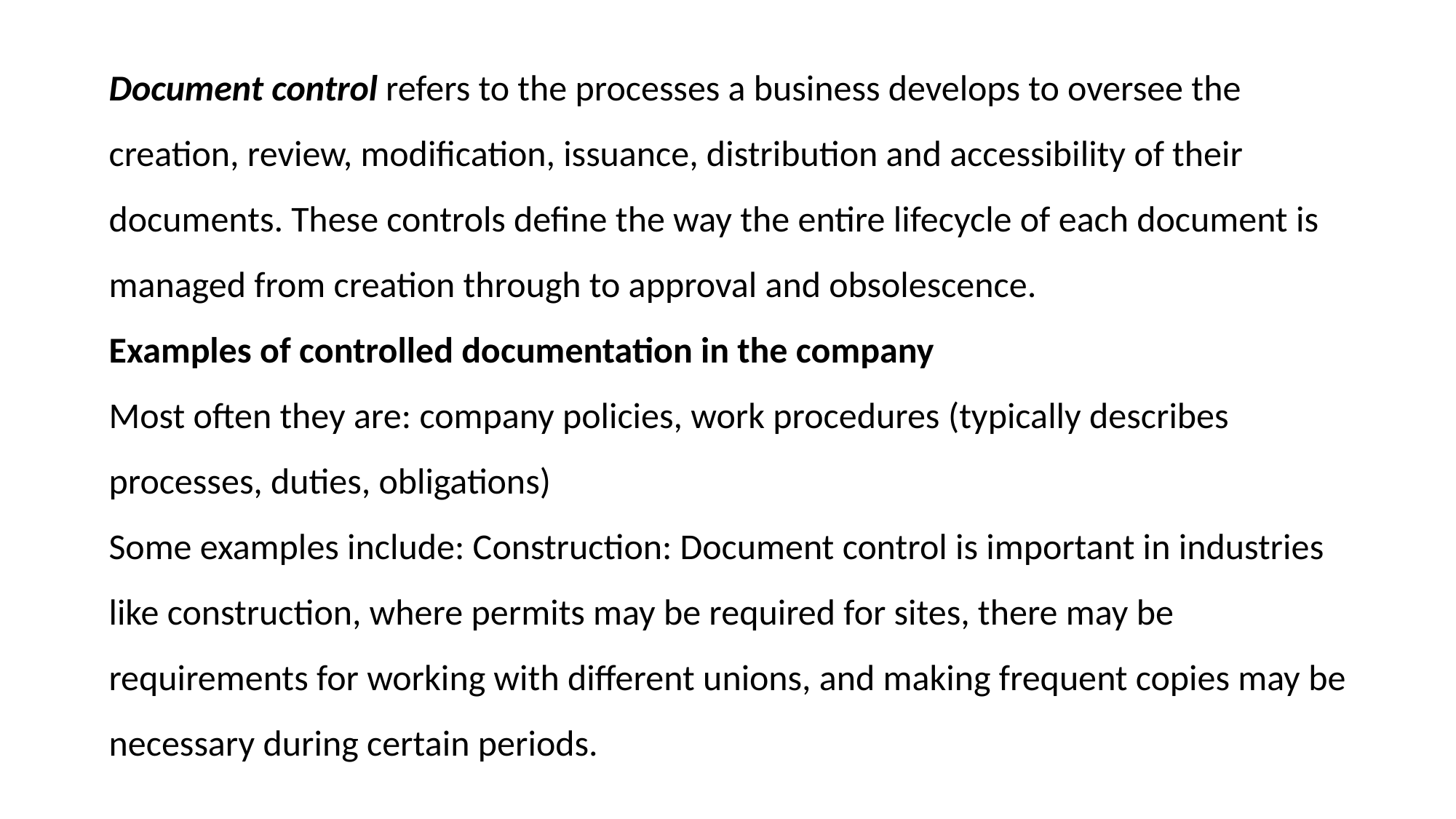

Document control refers to the processes a business develops to oversee the creation, review, modification, issuance, distribution and accessibility of their documents. These controls define the way the entire lifecycle of each document is managed from creation through to approval and obsolescence.
Examples of controlled documentation in the company
Most often they are: company policies, work procedures (typically describes processes, duties, obligations)
Some examples include: Construction: Document control is important in industries like construction, where permits may be required for sites, there may be requirements for working with different unions, and making frequent copies may be necessary during certain periods.